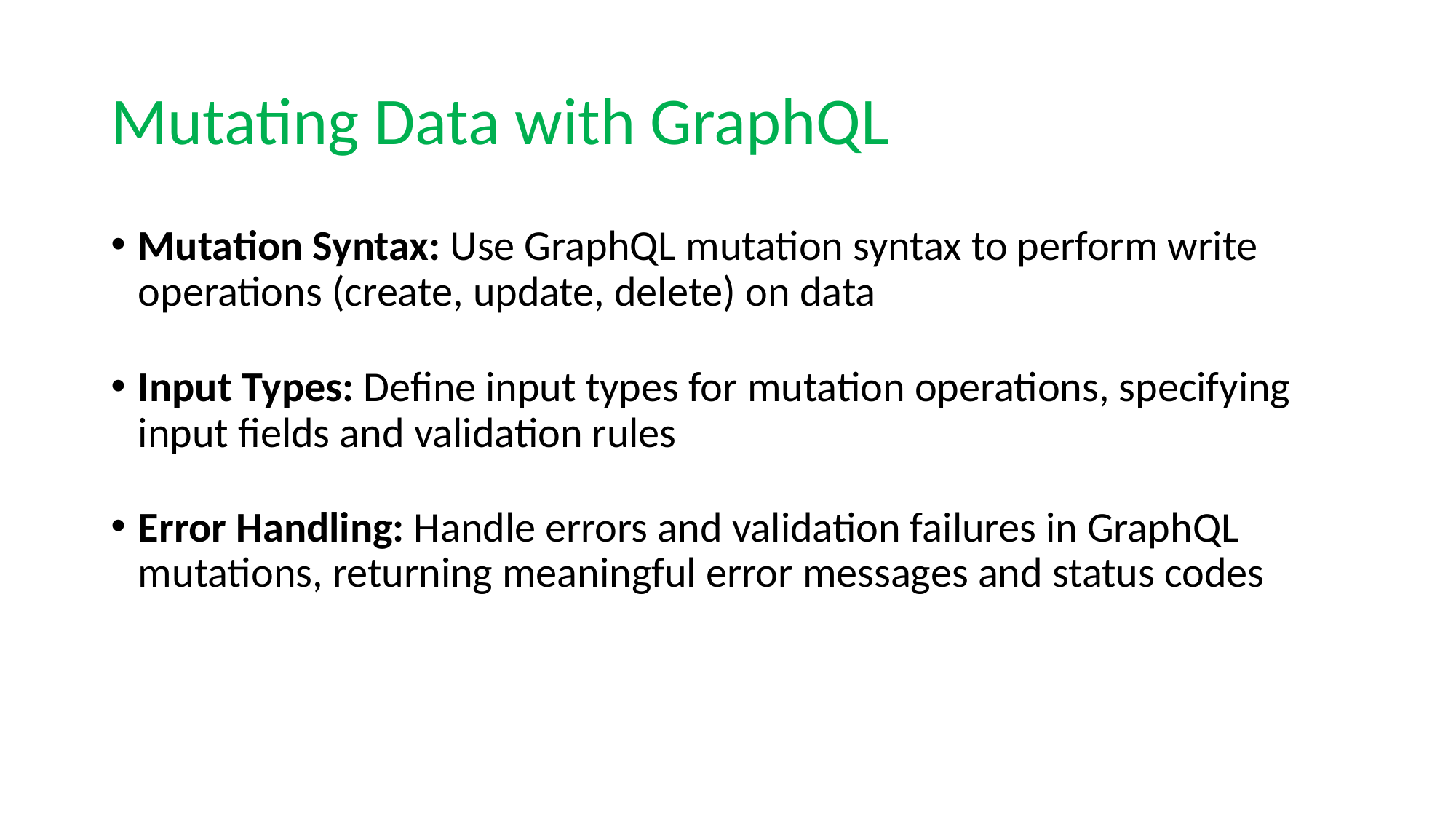

# Mutating Data with GraphQL
Mutation Syntax: Use GraphQL mutation syntax to perform write operations (create, update, delete) on data
Input Types: Define input types for mutation operations, specifying input fields and validation rules
Error Handling: Handle errors and validation failures in GraphQL mutations, returning meaningful error messages and status codes